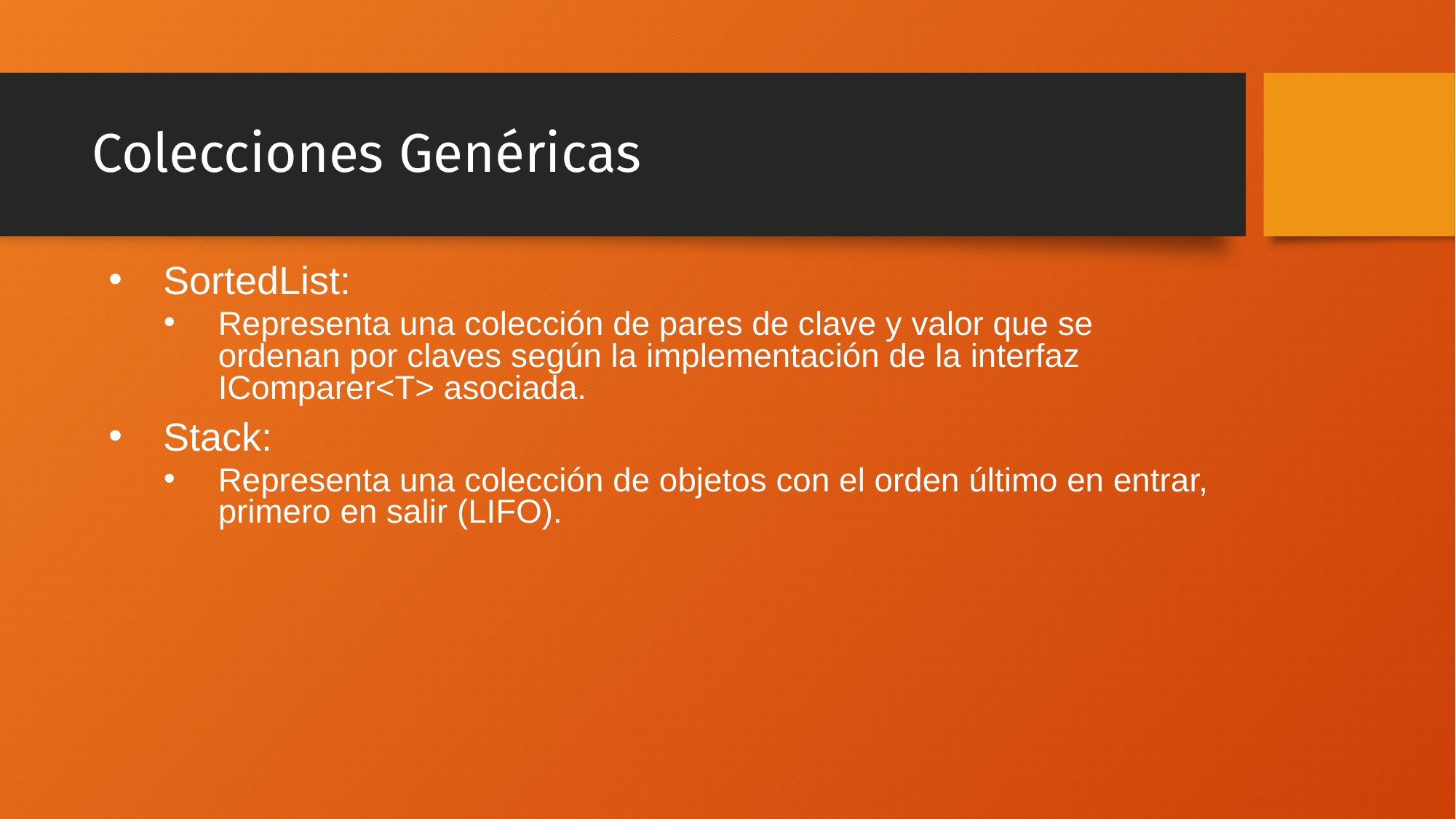

# Colecciones Genéricas
SortedList:
Representa una colección de pares de clave y valor que se ordenan por claves según la implementación de la interfaz IComparer<T> asociada.
Stack:
Representa una colección de objetos con el orden último en entrar, primero en salir (LIFO).